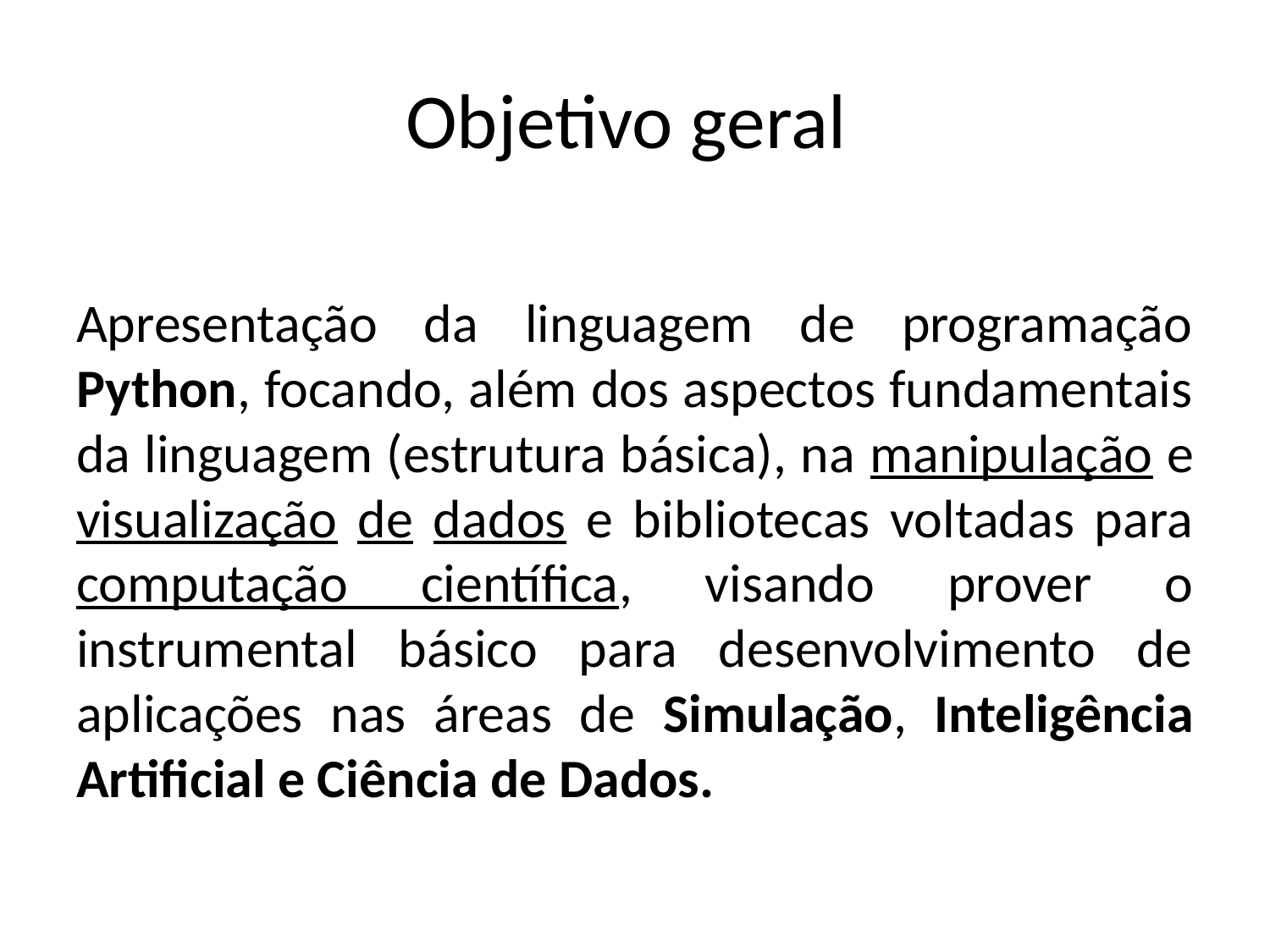

# Objetivo geral

Apresentação da linguagem de programação Python, focando, além dos aspectos fundamentais da linguagem (estrutura básica), na manipulação e visualização de dados e bibliotecas voltadas para computação científica, visando prover o instrumental básico para desenvolvimento de aplicações nas áreas de Simulação, Inteligência Artificial e Ciência de Dados.